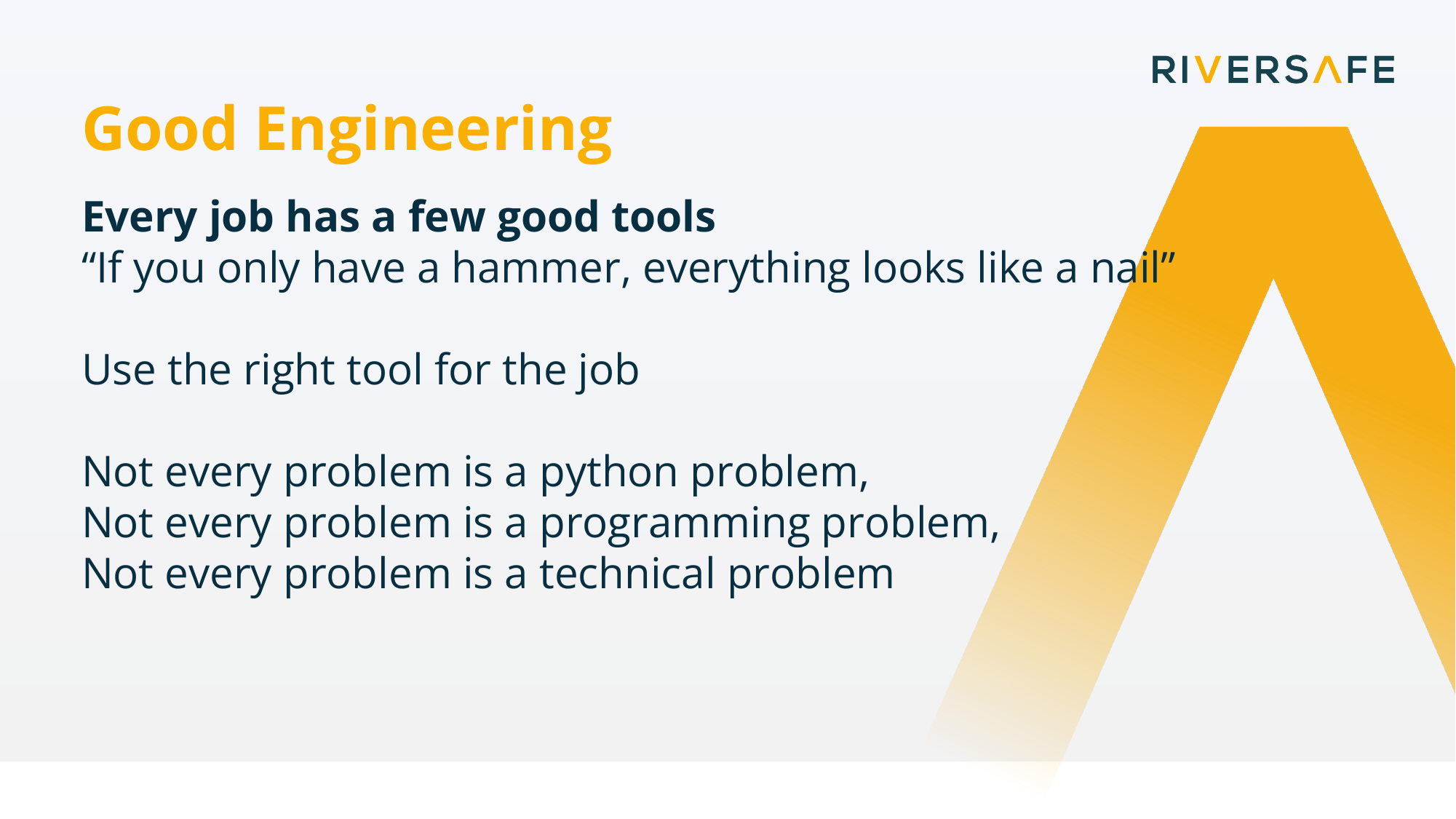

Good Engineering
Every job has a few good tools
“If you only have a hammer, everything looks like a nail”

Use the right tool for the job
Not every problem is a python problem,
Not every problem is a programming problem,
Not every problem is a technical problem